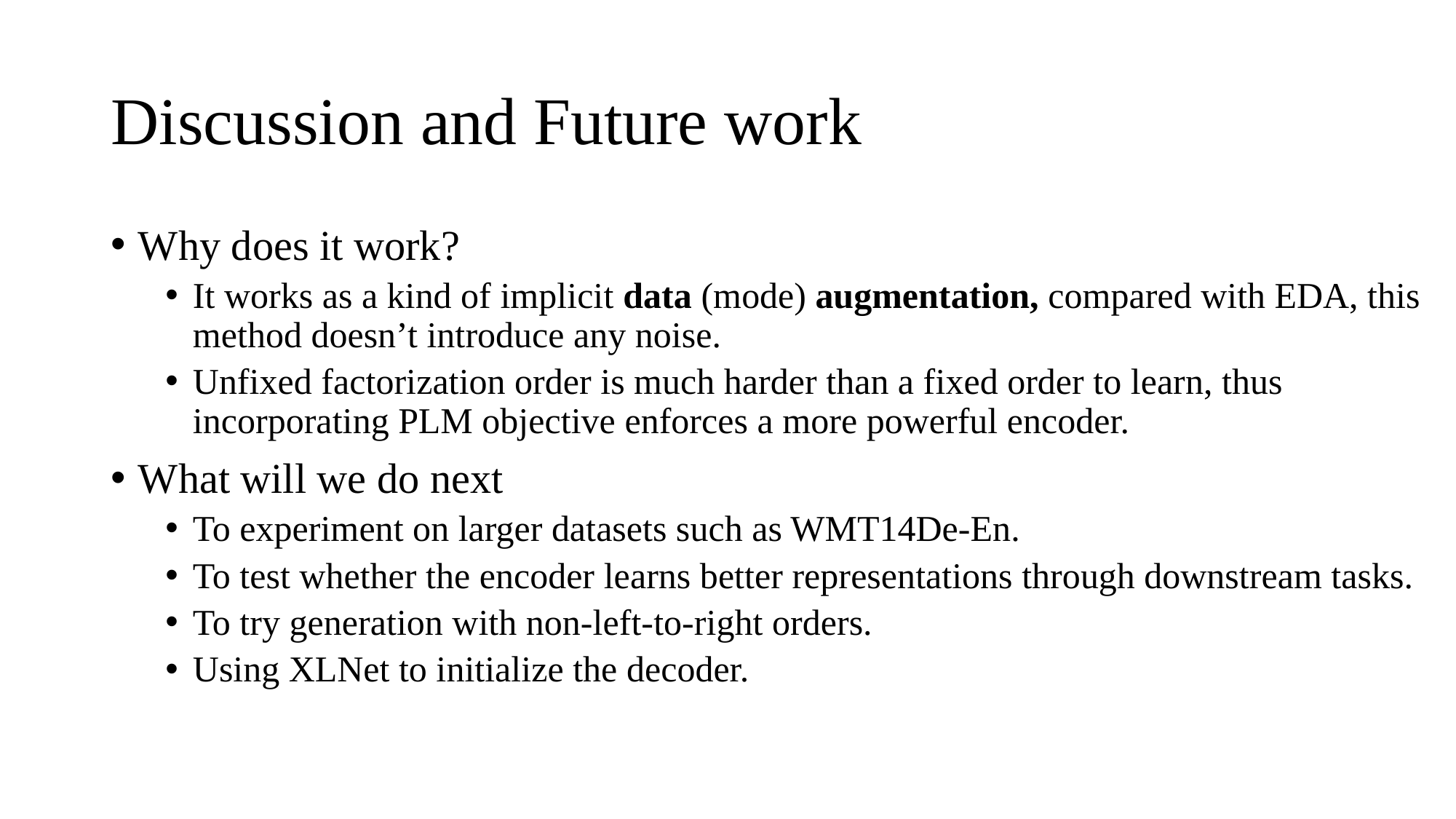

# Discussion and Future work
Why does it work?
It works as a kind of implicit data (mode) augmentation, compared with EDA, this method doesn’t introduce any noise.
Unfixed factorization order is much harder than a fixed order to learn, thus incorporating PLM objective enforces a more powerful encoder.
What will we do next
To experiment on larger datasets such as WMT14De-En.
To test whether the encoder learns better representations through downstream tasks.
To try generation with non-left-to-right orders.
Using XLNet to initialize the decoder.